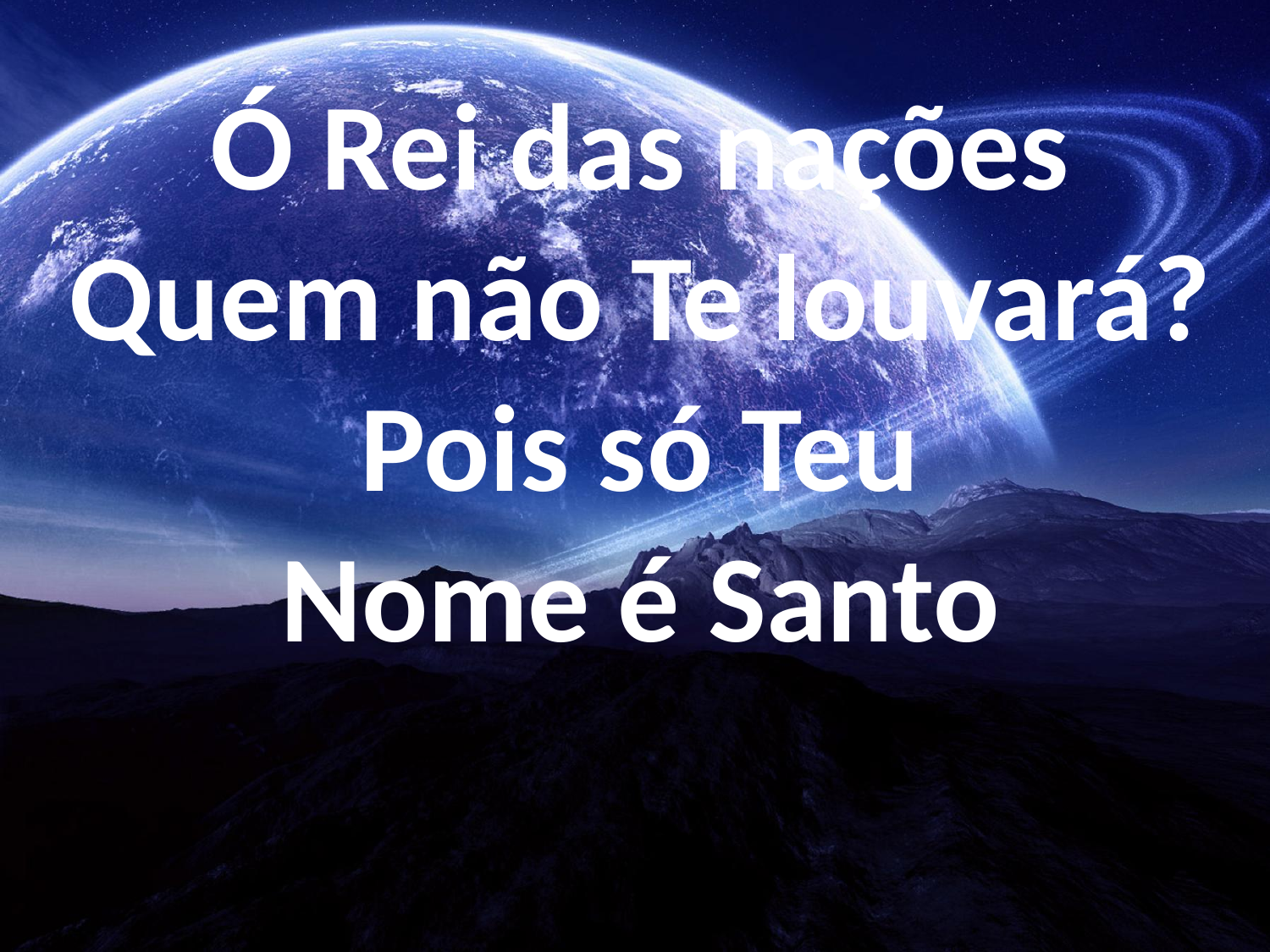

Ó Rei das nações
Quem não Te louvará?
Pois só Teu
Nome é Santo